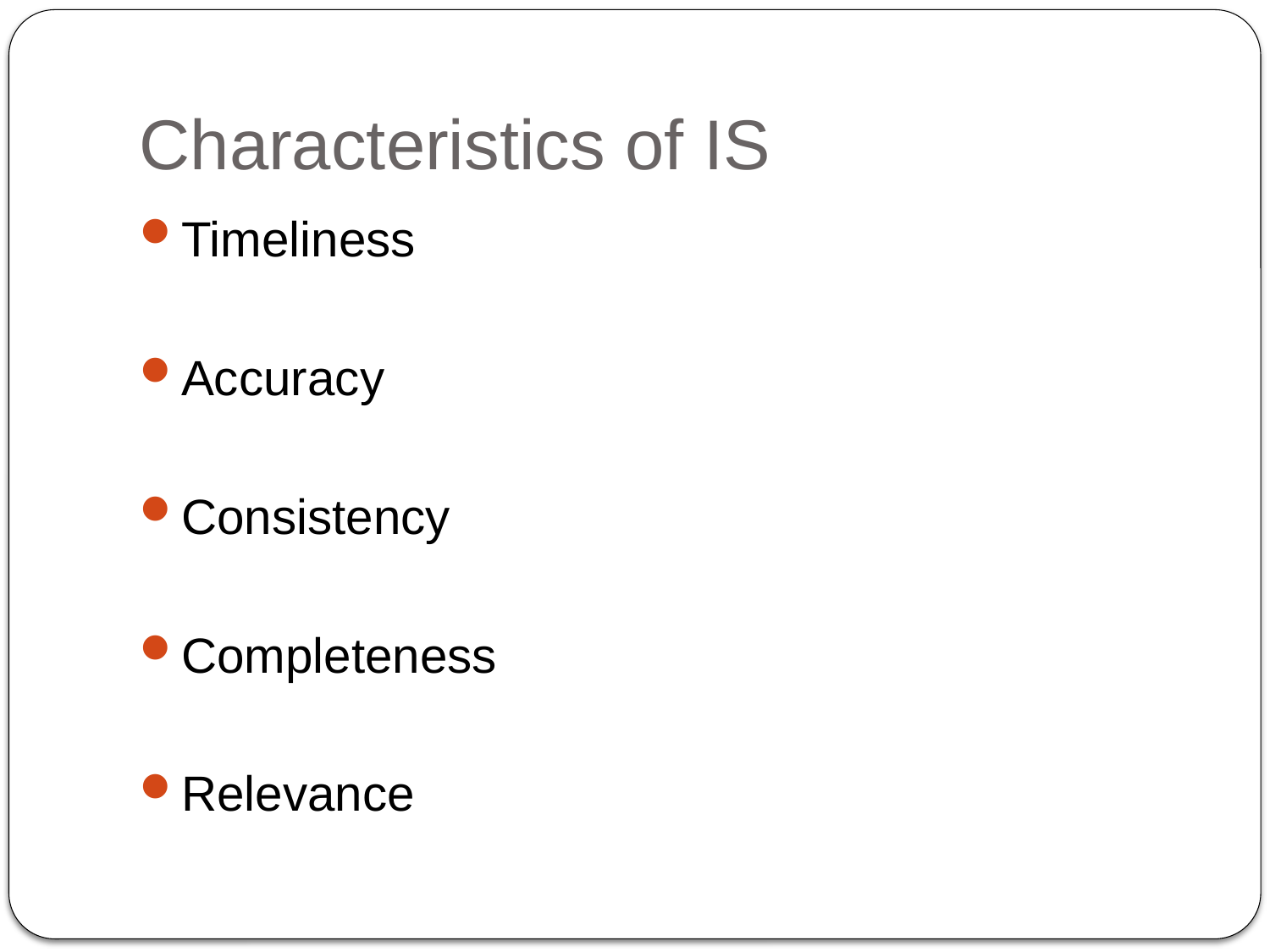

# Characteristics of IS
Timeliness

Accuracy

Consistency

Completeness

Relevance